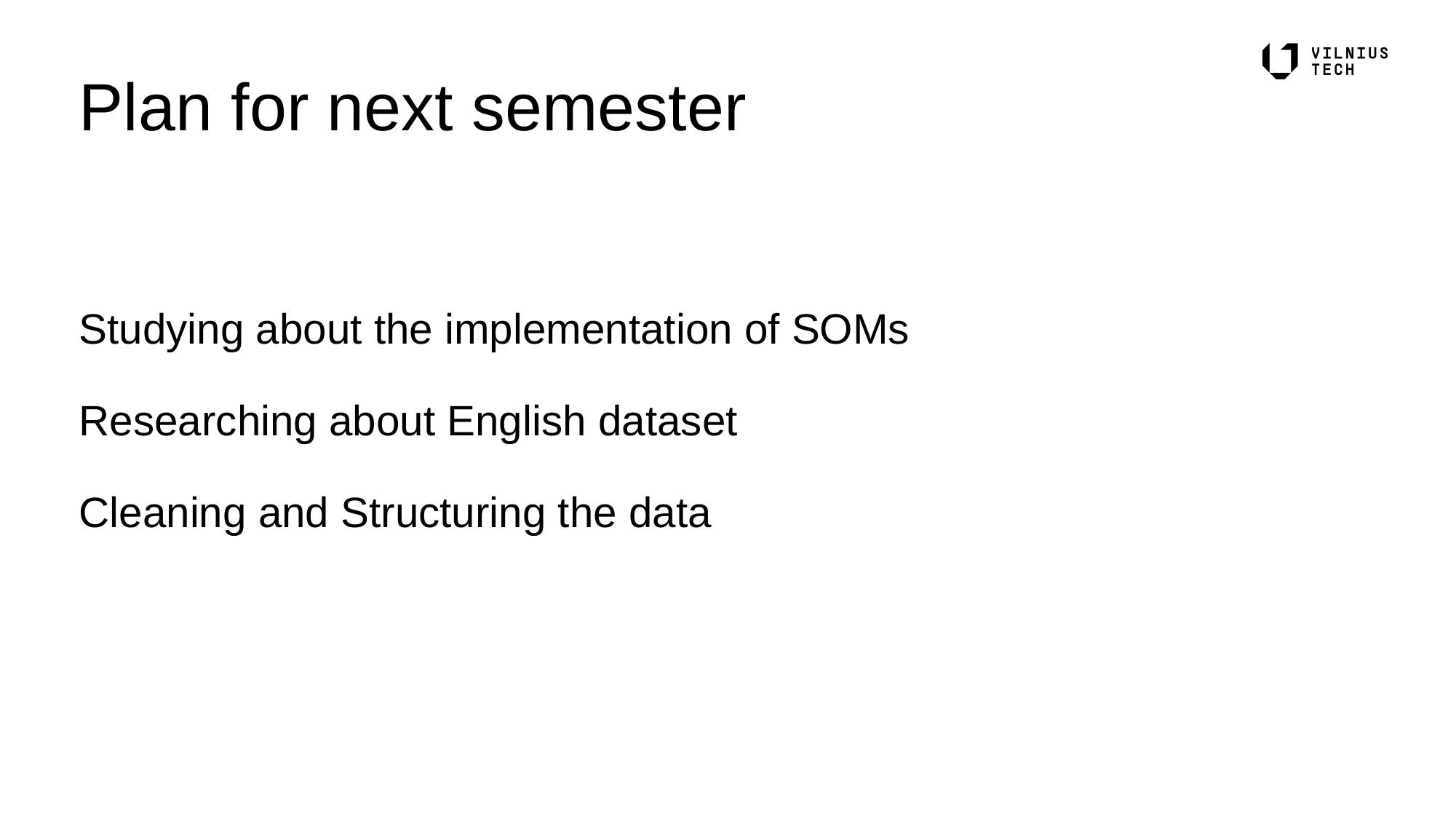

# Plan for next semester

Studying about the implementation of SOMs
Researching about English dataset
Cleaning and Structuring the data